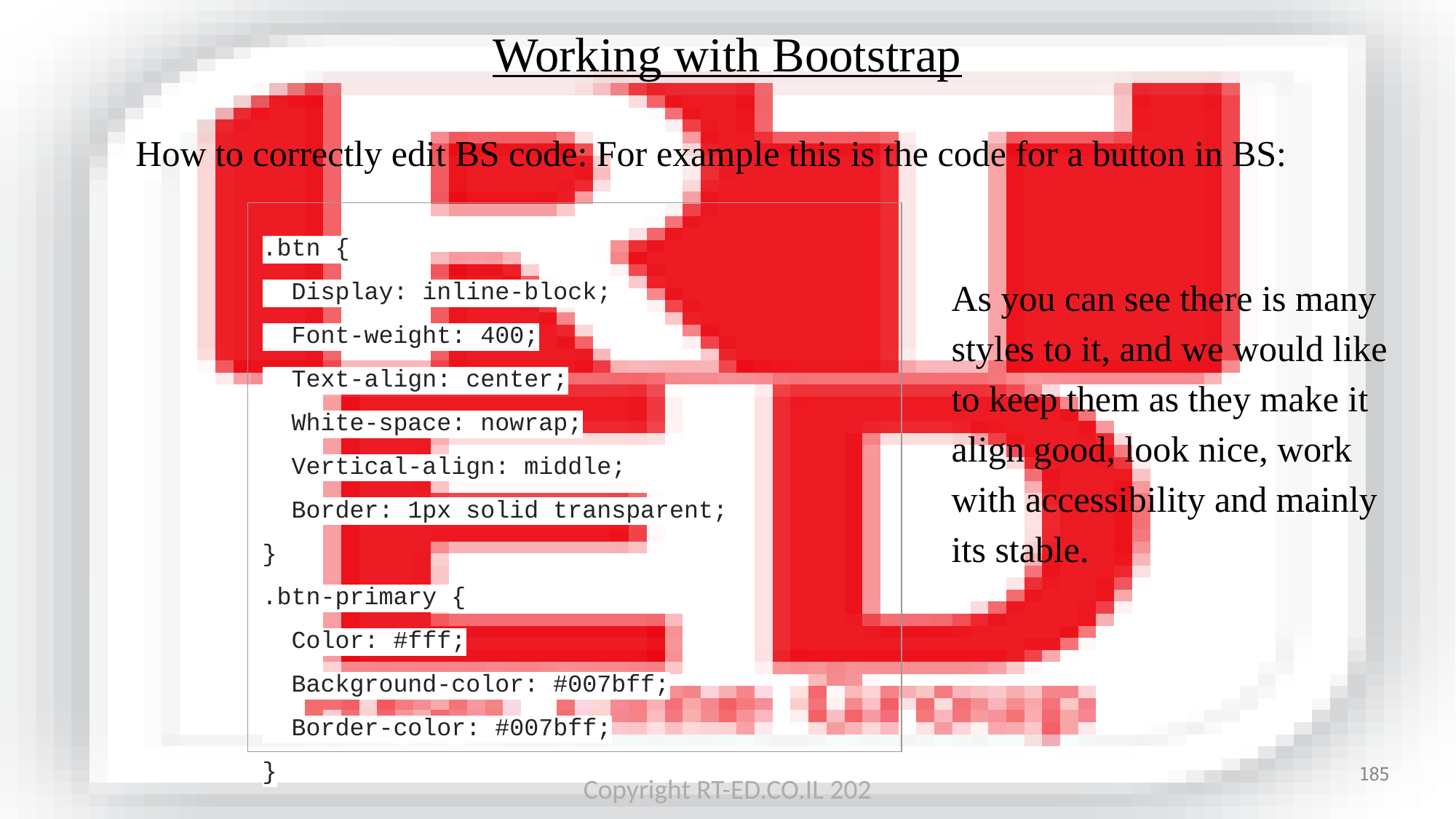

Working with Bootstrap
How to correctly edit BS code: For example this is the code for a button in BS:
.btn {
  Display: inline-block;
  Font-weight: 400;
  Text-align: center;
  White-space: nowrap;
  Vertical-align: middle;
  Border: 1px solid transparent;
}
.btn-primary {
  Color: #fff;
  Background-color: #007bff;
  Border-color: #007bff;
}
As you can see there is many styles to it, and we would like to keep them as they make it align good, look nice, work with accessibility and mainly its stable.
185
Copyright RT-ED.CO.IL 202